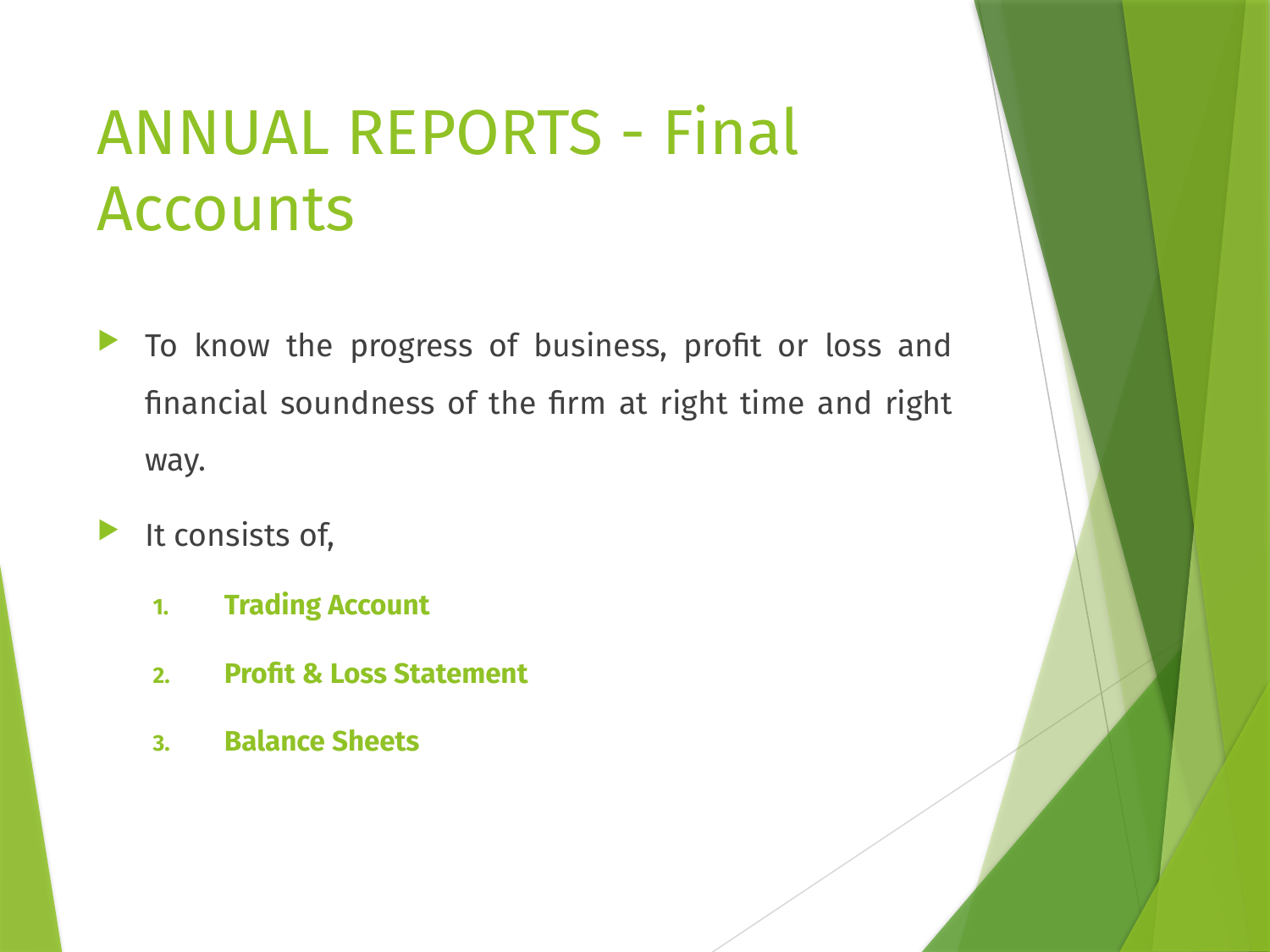

# ANNUAL REPORTS - Final Accounts
To know the progress of business, profit or loss and financial soundness of the firm at right time and right way.
It consists of,
Trading Account
Profit & Loss Statement
Balance Sheets